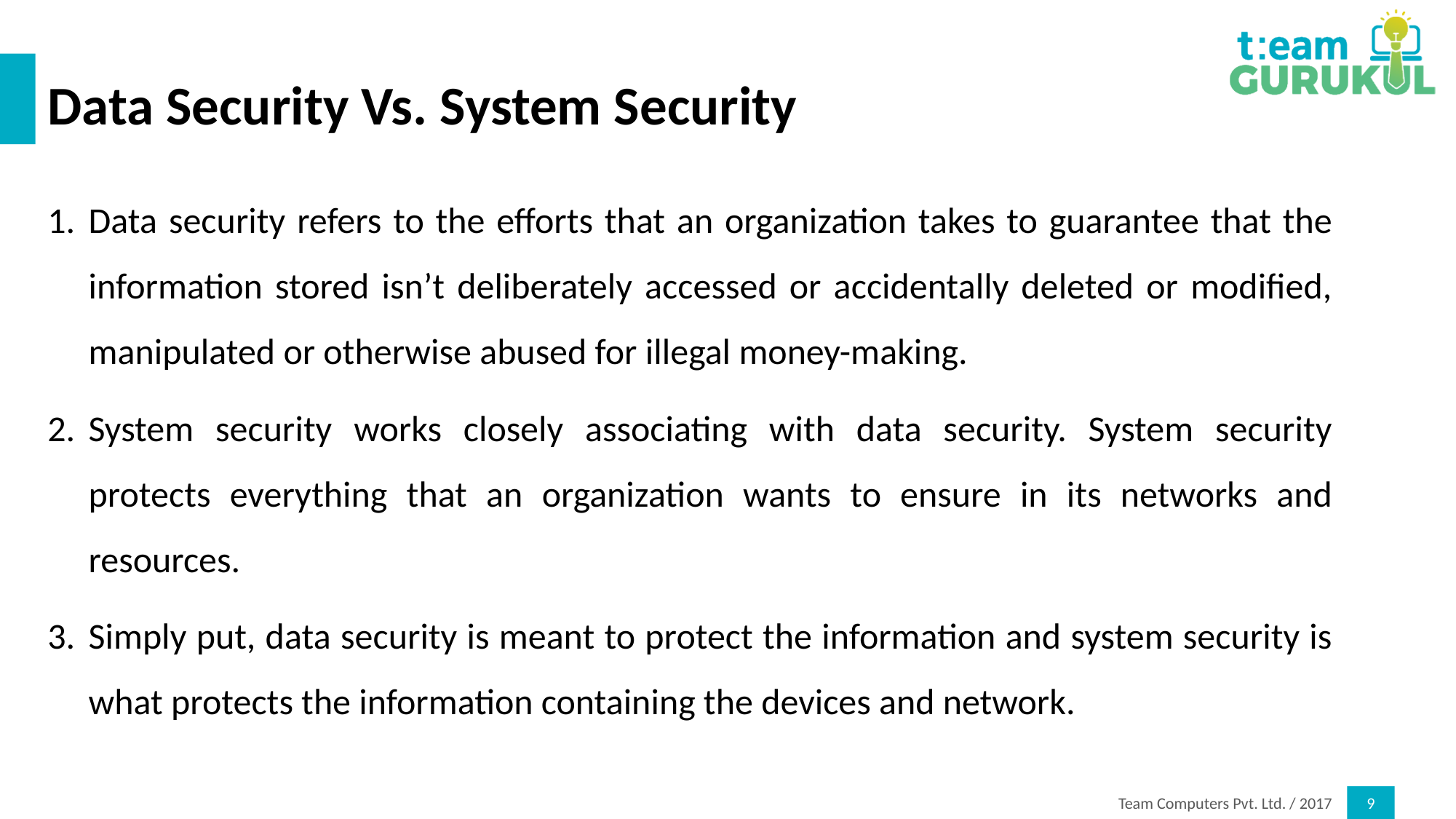

# Data Security Vs. System Security
Data security refers to the efforts that an organization takes to guarantee that the information stored isn’t deliberately accessed or accidentally deleted or modified, manipulated or otherwise abused for illegal money-making.
System security works closely associating with data security. System security protects everything that an organization wants to ensure in its networks and resources.
Simply put, data security is meant to protect the information and system security is what protects the information containing the devices and network.